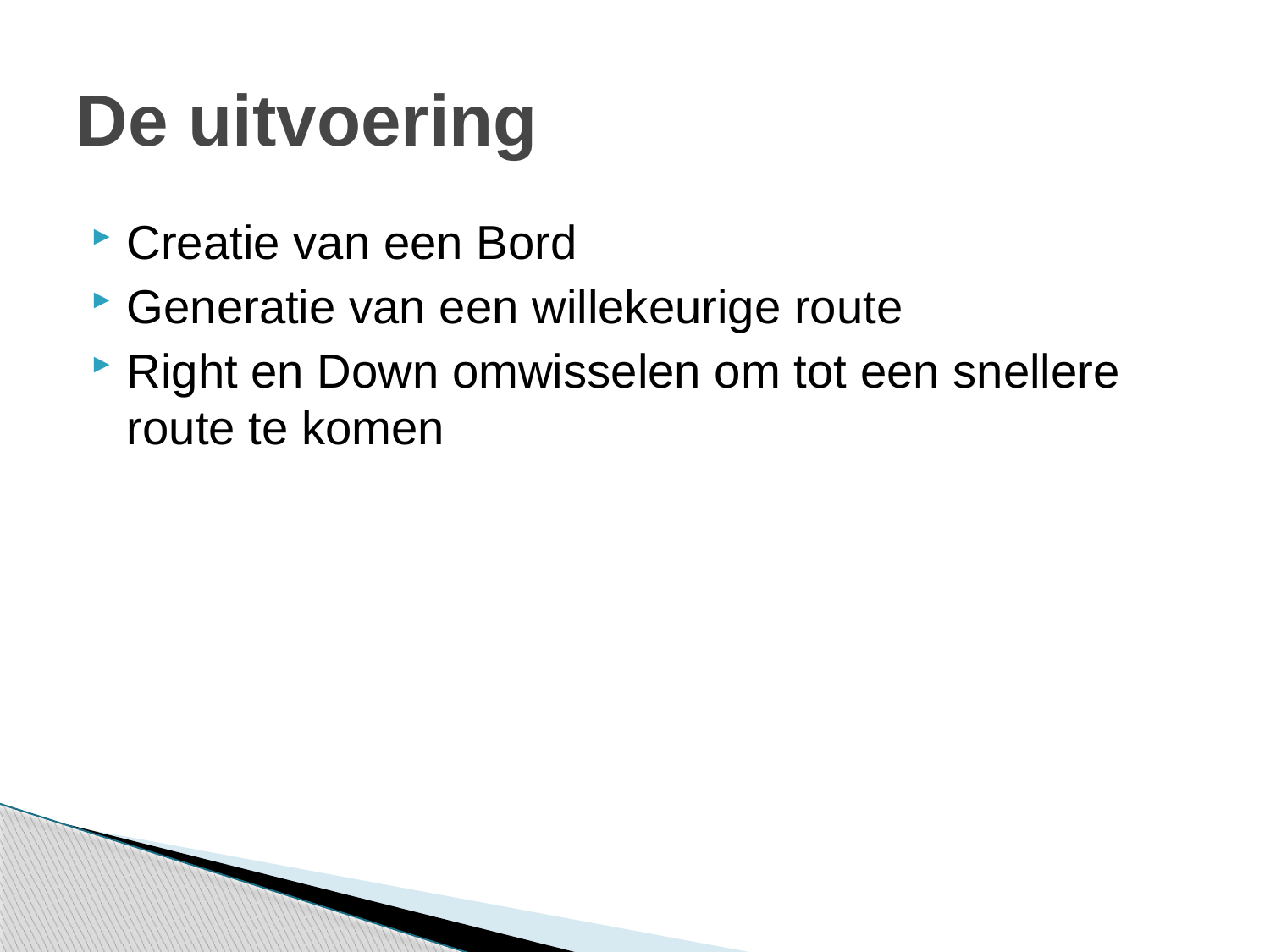

# De uitvoering
Creatie van een Bord
Generatie van een willekeurige route
Right en Down omwisselen om tot een snellere route te komen